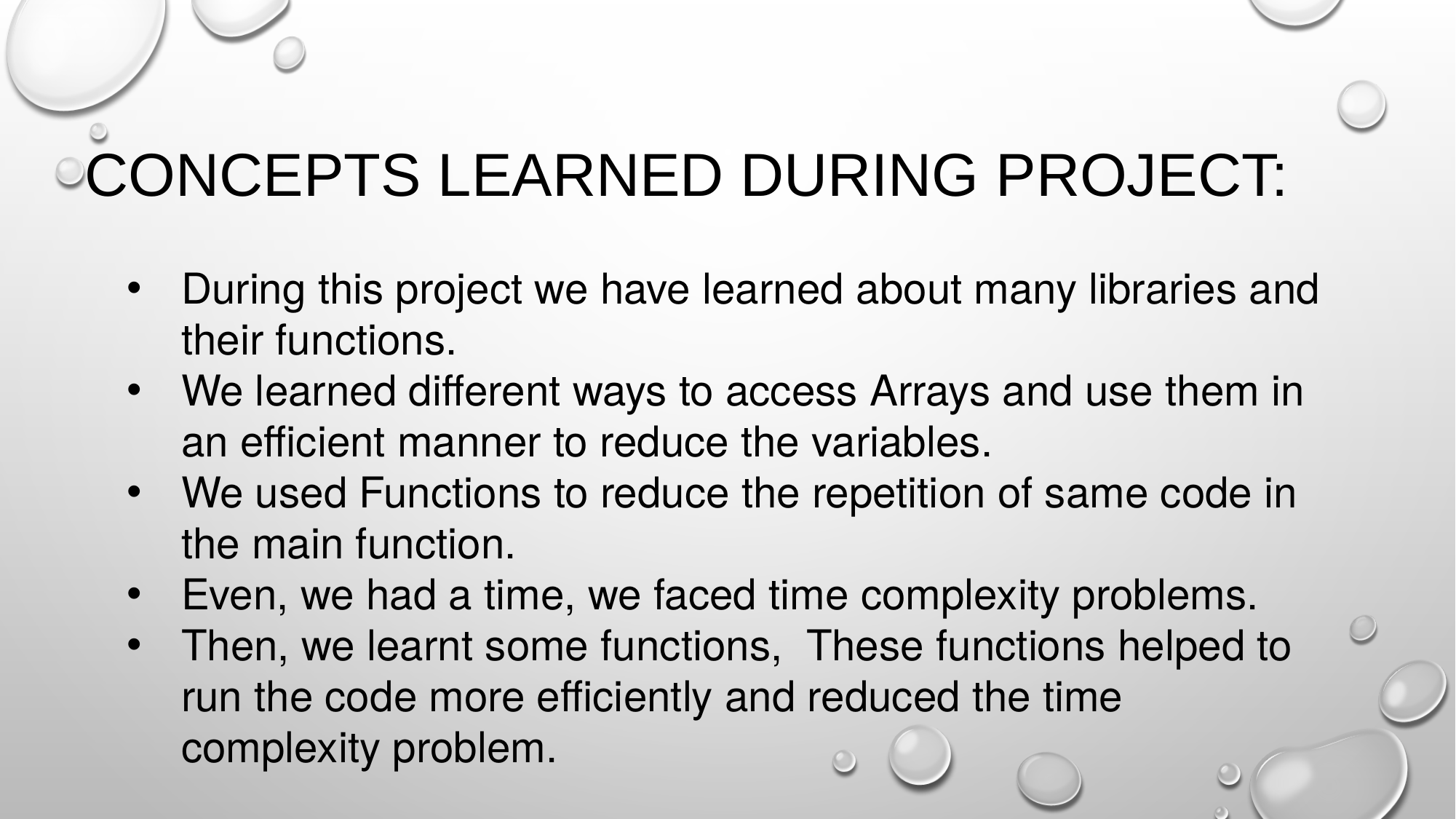

CONCEPTS LEARNED DURING PROJECT:

During this project we have learned about many libraries and their functions.
We learned different ways to access Arrays and use them in an efficient manner to reduce the variables.
We used Functions to reduce the repetition of same code in the main function.
Even, we had a time, we faced time complexity problems.
Then, we learnt some functions,  These functions helped to run the code more efficiently and reduced the time complexity problem.